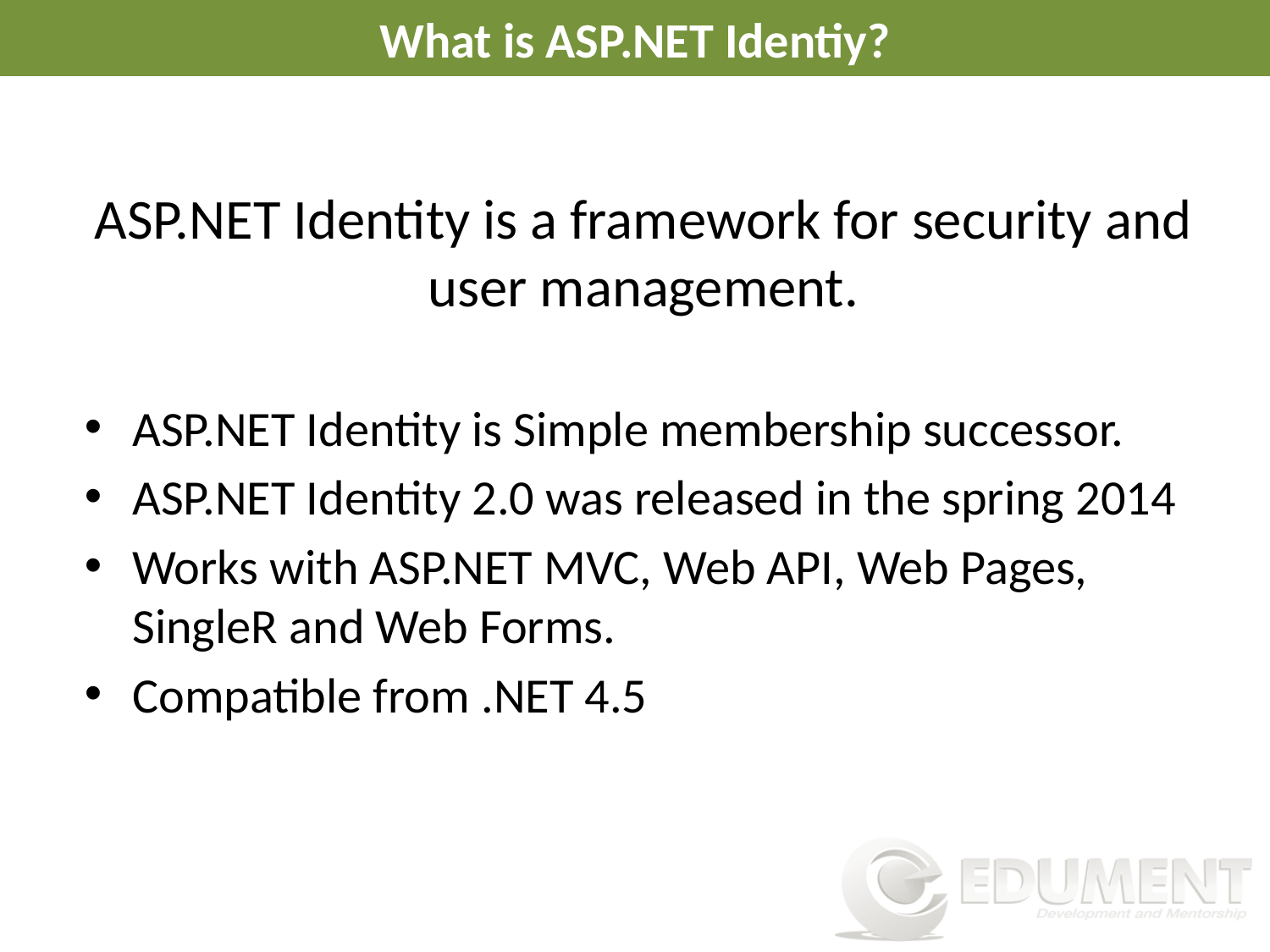

# What is ASP.NET Identiy?
ASP.NET Identity is a framework for security and user management.

ASP.NET Identity is Simple membership successor.
ASP.NET Identity 2.0 was released in the spring 2014
Works with ASP.NET MVC, Web API, Web Pages, SingleR and Web Forms.
Compatible from .NET 4.5